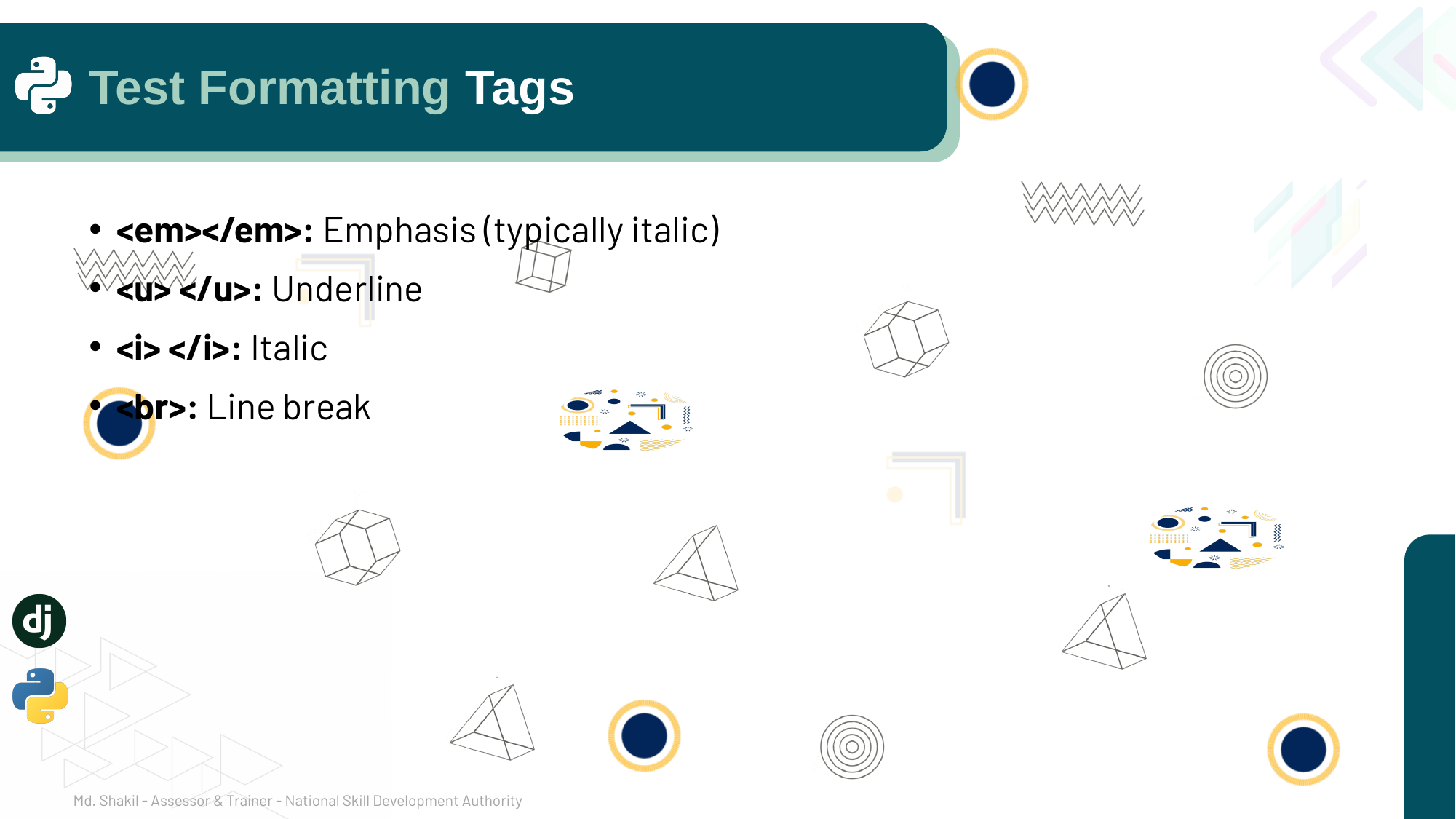

# Test Formatting Tags
<em></em>: Emphasis (typically italic)
<u> </u>: Underline
<i> </i>: Italic
<br>: Line break